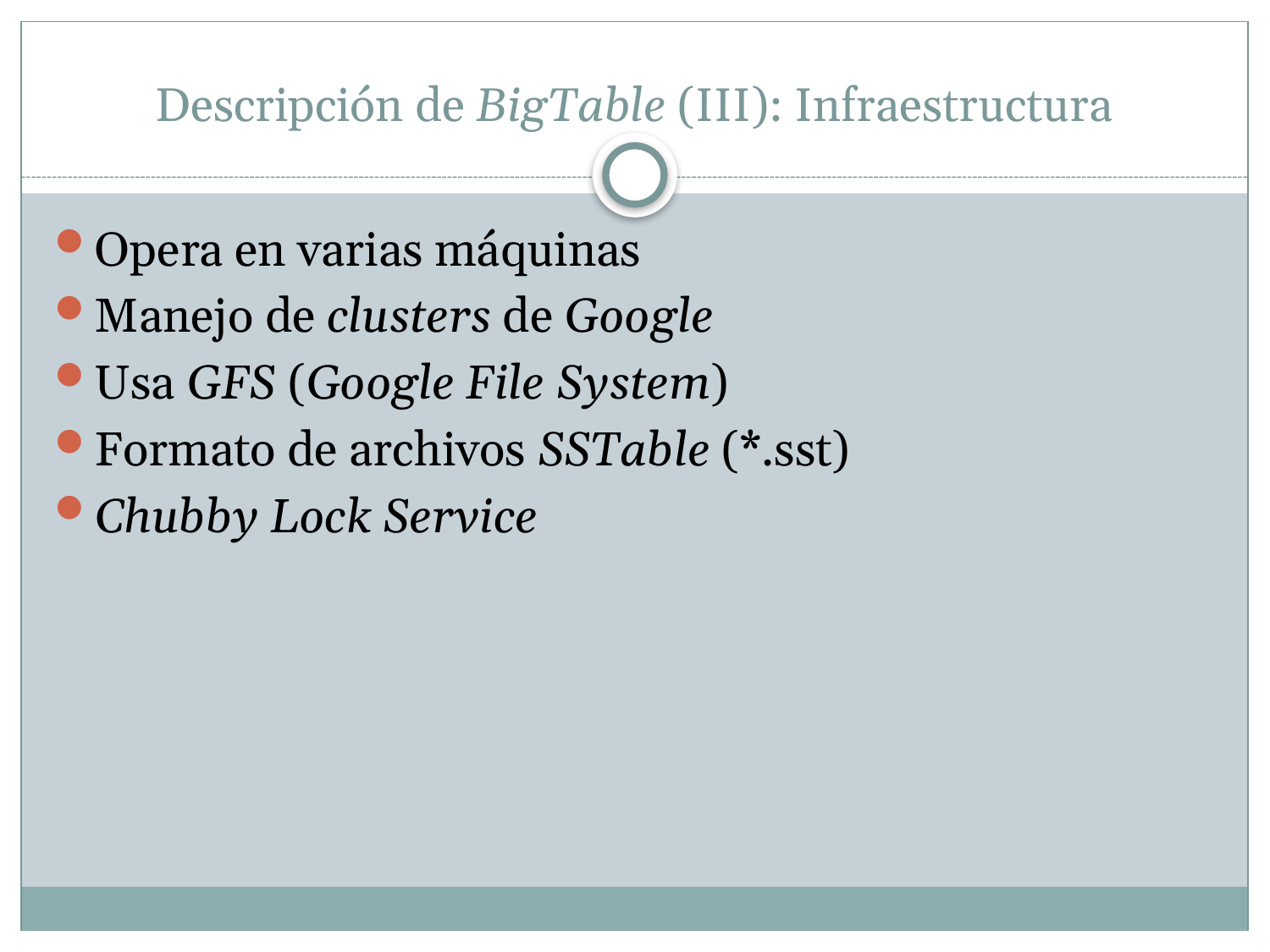

# Descripción de BigTable (III): Infraestructura
Opera en varias máquinas
Manejo de clusters de Google
Usa GFS (Google File System)
Formato de archivos SSTable (*.sst)
Chubby Lock Service